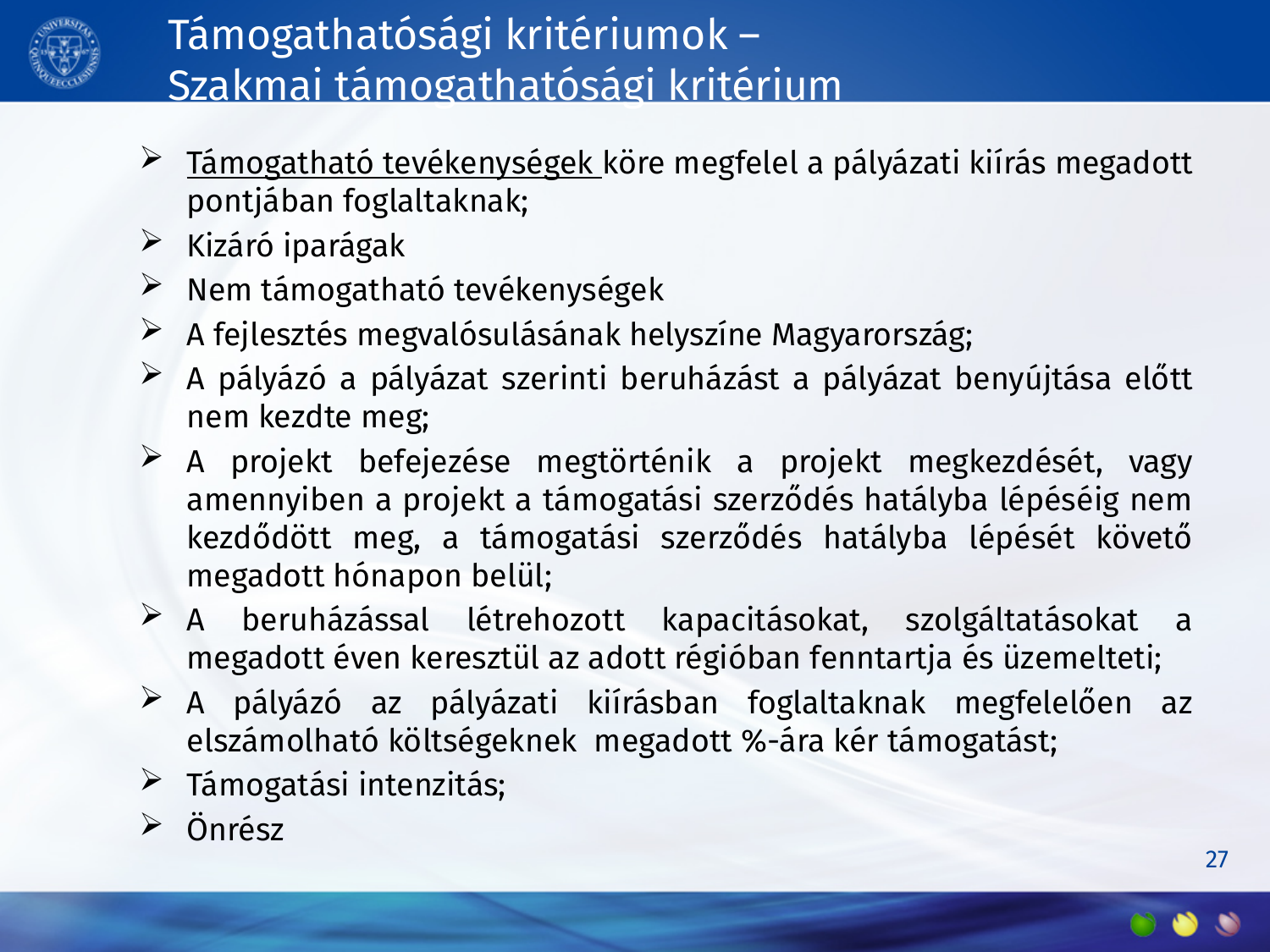

# Támogathatósági kritériumok – Szakmai támogathatósági kritérium
Támogatható tevékenységek köre megfelel a pályázati kiírás megadott pontjában foglaltaknak;
Kizáró iparágak
Nem támogatható tevékenységek
A fejlesztés megvalósulásának helyszíne Magyarország;
A pályázó a pályázat szerinti beruházást a pályázat benyújtása előtt nem kezdte meg;
A projekt befejezése megtörténik a projekt megkezdését, vagy amennyiben a projekt a támogatási szerződés hatályba lépéséig nem kezdődött meg, a támogatási szerződés hatályba lépését követő megadott hónapon belül;
A beruházással létrehozott kapacitásokat, szolgáltatásokat a megadott éven keresztül az adott régióban fenntartja és üzemelteti;
A pályázó az pályázati kiírásban foglaltaknak megfelelően az elszámolható költségeknek  megadott %-ára kér támogatást;
Támogatási intenzitás;
Önrész
27